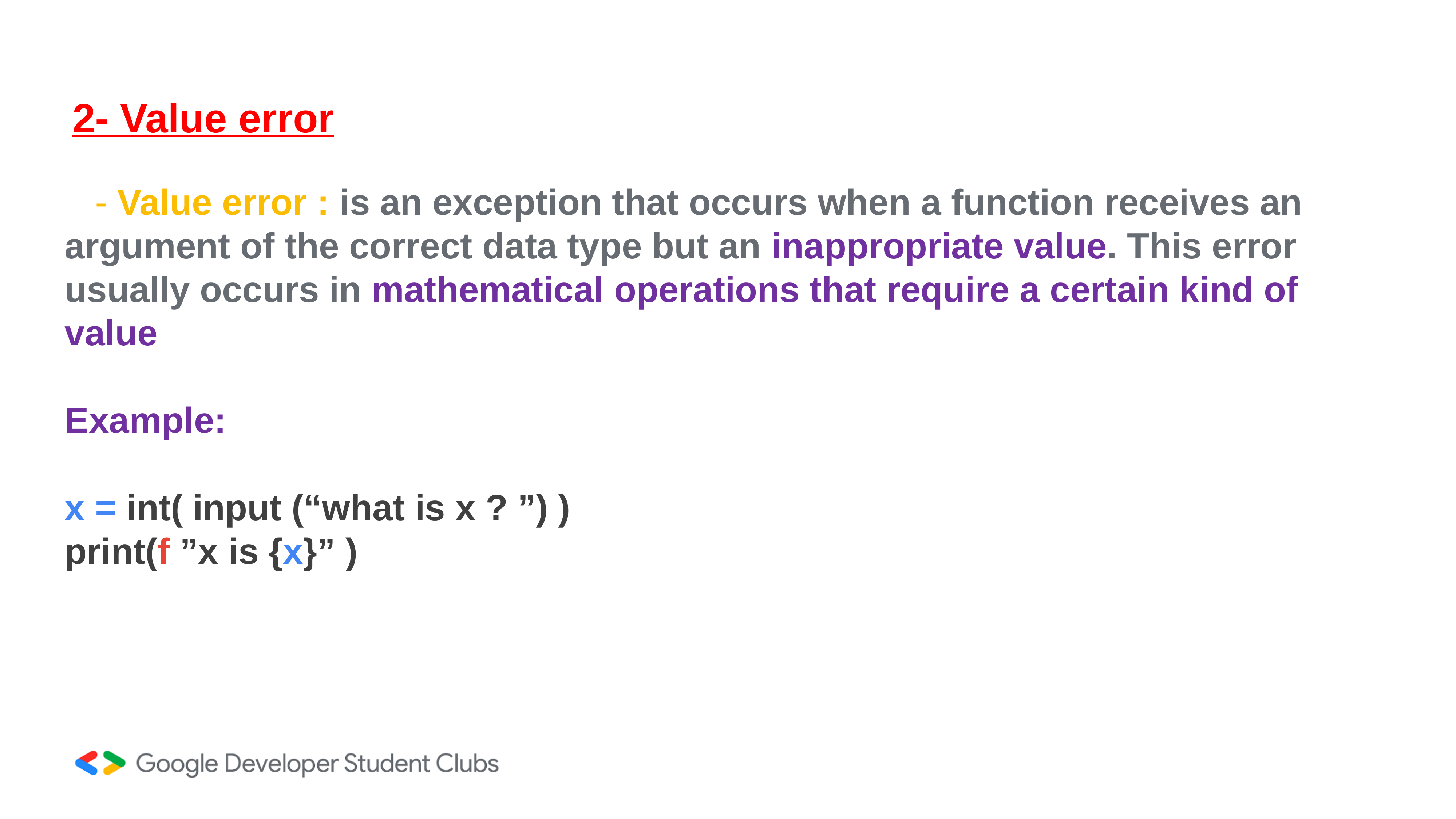

# 2- Value error
   - Value error : is an exception that occurs when a function receives an argument of the correct data type but an inappropriate value. This error usually occurs in mathematical operations that require a certain kind of value

Example:

x = int( input (“what is x ? ”) )
print(f ”x is {x}” )

<<so in this example we will need the user to put an integer value and let’s see what will happen>>